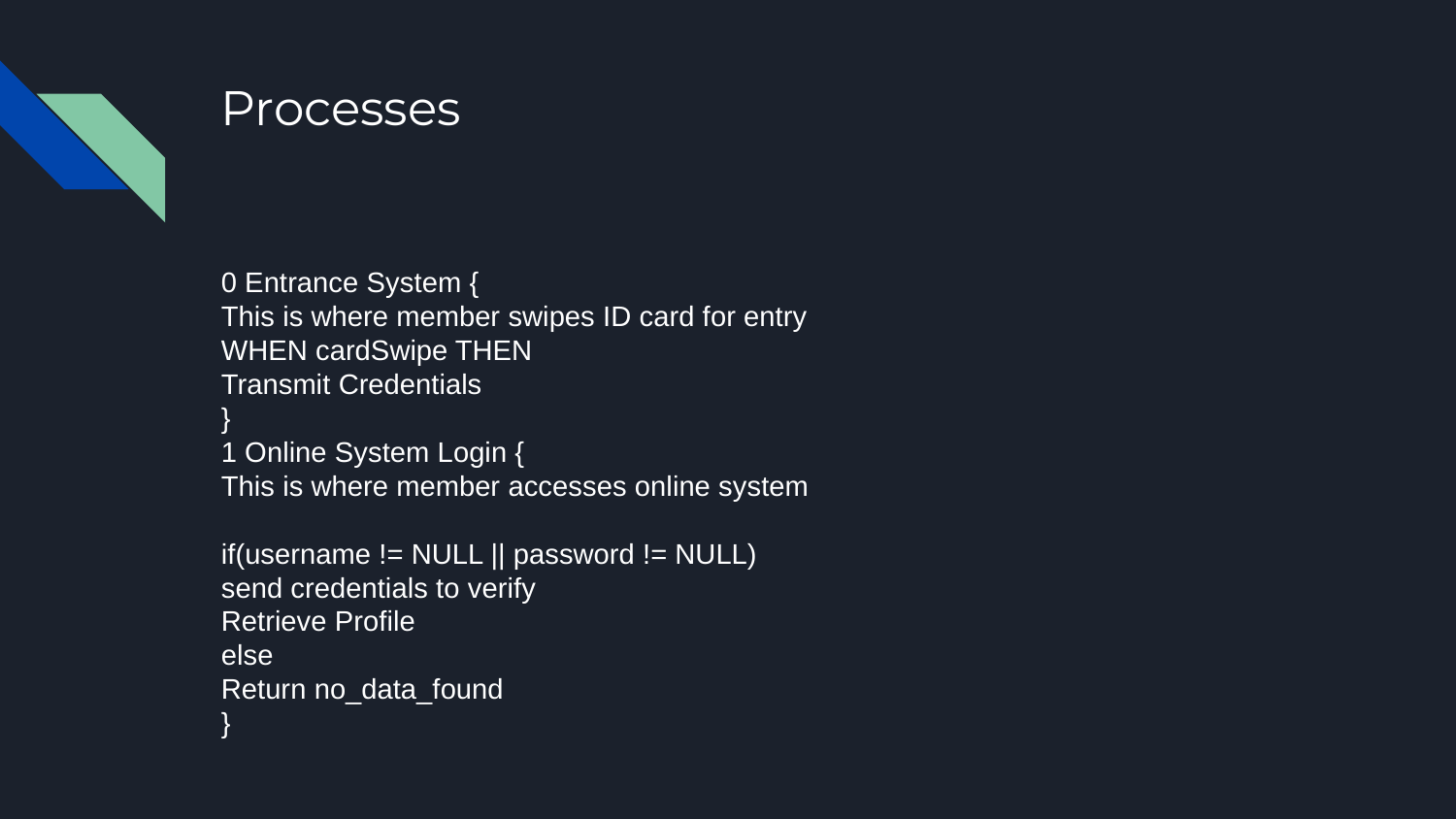

# Processes
0 Entrance System {
This is where member swipes ID card for entry
WHEN cardSwipe THEN
Transmit Credentials
}
1 Online System Login {
This is where member accesses online system

if(username != NULL || password != NULL)
send credentials to verify
Retrieve Profile
else
Return no_data_found
}